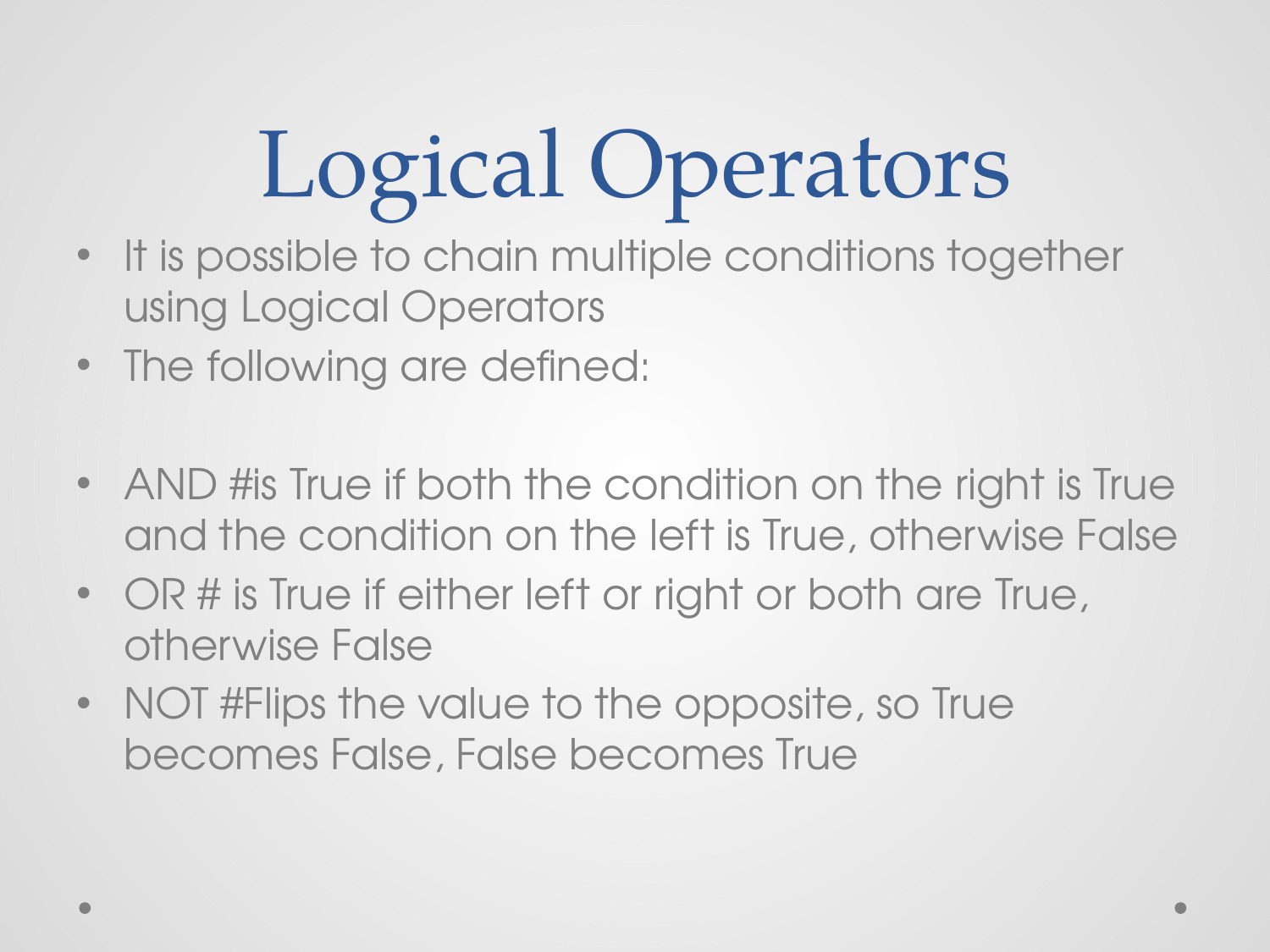

# Logical Operators
It is possible to chain multiple conditions together using Logical Operators
The following are defined:

AND #is True if both the condition on the right is True and the condition on the left is True, otherwise False
OR # is True if either left or right or both are True, otherwise False
NOT #Flips the value to the opposite, so True becomes False, False becomes True